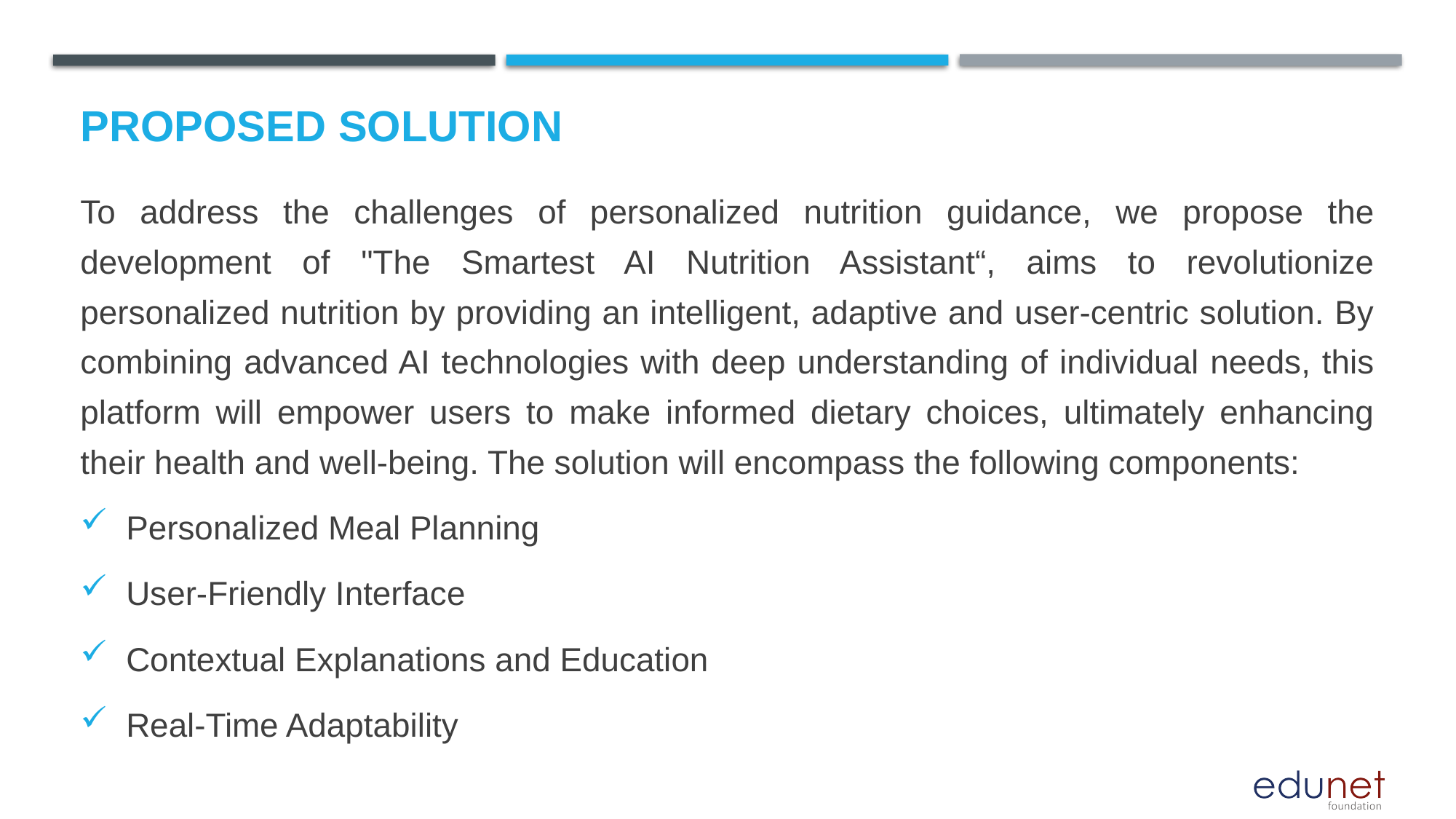

# Proposed Solution
To address the challenges of personalized nutrition guidance, we propose the development of "The Smartest AI Nutrition Assistant“, aims to revolutionize personalized nutrition by providing an intelligent, adaptive and user-centric solution. By combining advanced AI technologies with deep understanding of individual needs, this platform will empower users to make informed dietary choices, ultimately enhancing their health and well-being. The solution will encompass the following components:
 Personalized Meal Planning
 User-Friendly Interface
 Contextual Explanations and Education
 Real-Time Adaptability